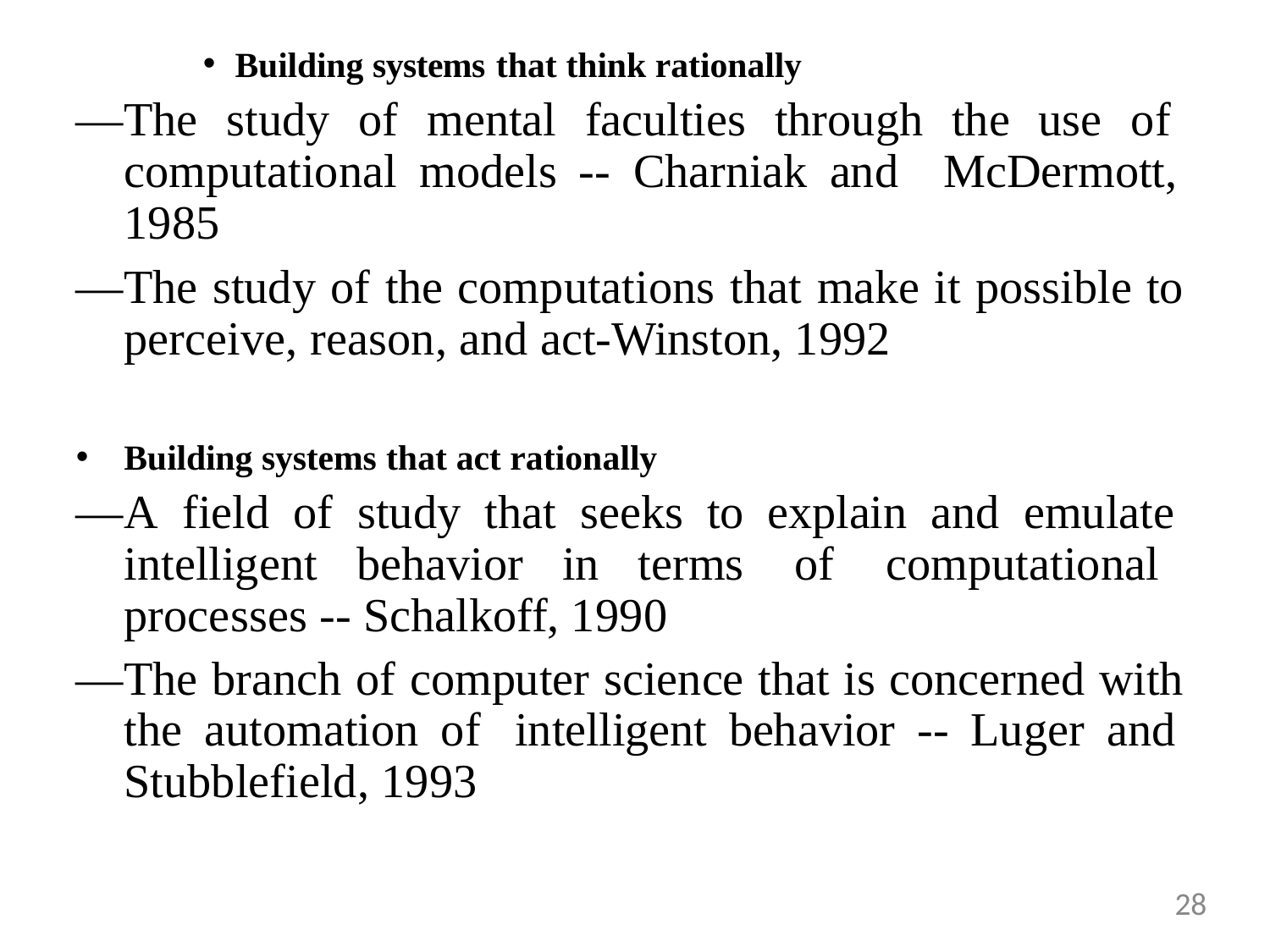

Building systems that think rationally
―The study of mental faculties through the use of  computational models -- Charniak and  McDermott,  1985
―The study of the computations that make it possible to  perceive, reason, and act-Winston, 1992

Building systems that act rationally
―A field of study that seeks to explain and emulate  intelligent behavior in terms of computational  processes -- Schalkoff, 1990
―The branch of computer science that is concerned with  the automation of intelligent behavior -- Luger and  Stubblefield, 1993
28